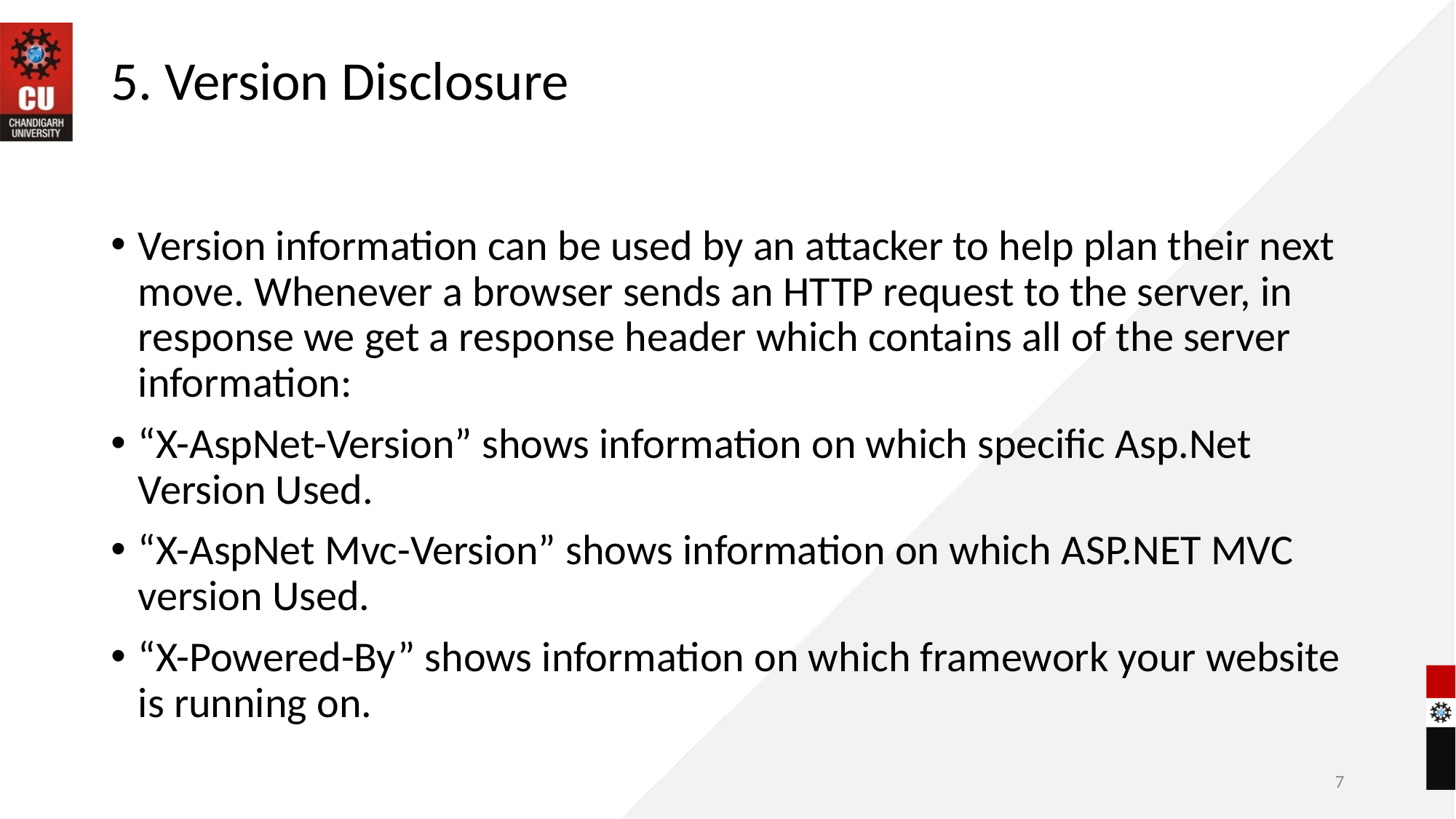

# 5. Version Disclosure
Version information can be used by an attacker to help plan their next move. Whenever a browser sends an HTTP request to the server, in response we get a response header which contains all of the server information:
“X-AspNet-Version” shows information on which specific Asp.Net Version Used.
“X-AspNet Mvc-Version” shows information on which ASP.NET MVC version Used.
“X-Powered-By” shows information on which framework your website is running on.

7